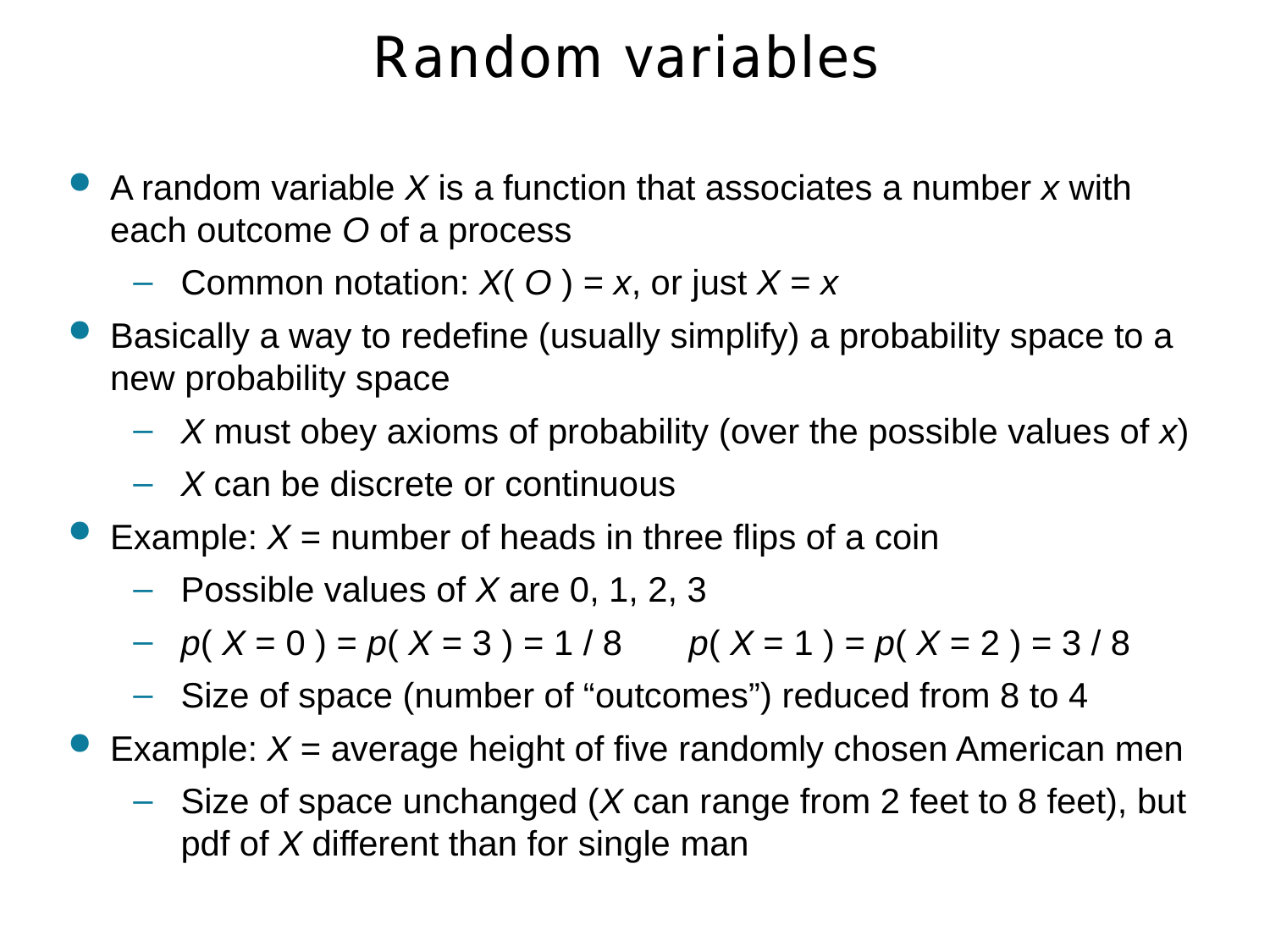

# Random variables
A random variable X is a function that associates a number x with each outcome O of a process
Common notation: X( O ) = x, or just X = x
Basically a way to redefine (usually simplify) a probability space to a new probability space
X must obey axioms of probability (over the possible values of x)
X can be discrete or continuous
Example: X = number of heads in three flips of a coin
Possible values of X are 0, 1, 2, 3
p( X = 0 ) = p( X = 3 ) = 1 / 8	p( X = 1 ) = p( X = 2 ) = 3 / 8
Size of space (number of “outcomes”) reduced from 8 to 4
Example: X = average height of five randomly chosen American men
Size of space unchanged (X can range from 2 feet to 8 feet), but pdf of X different than for single man